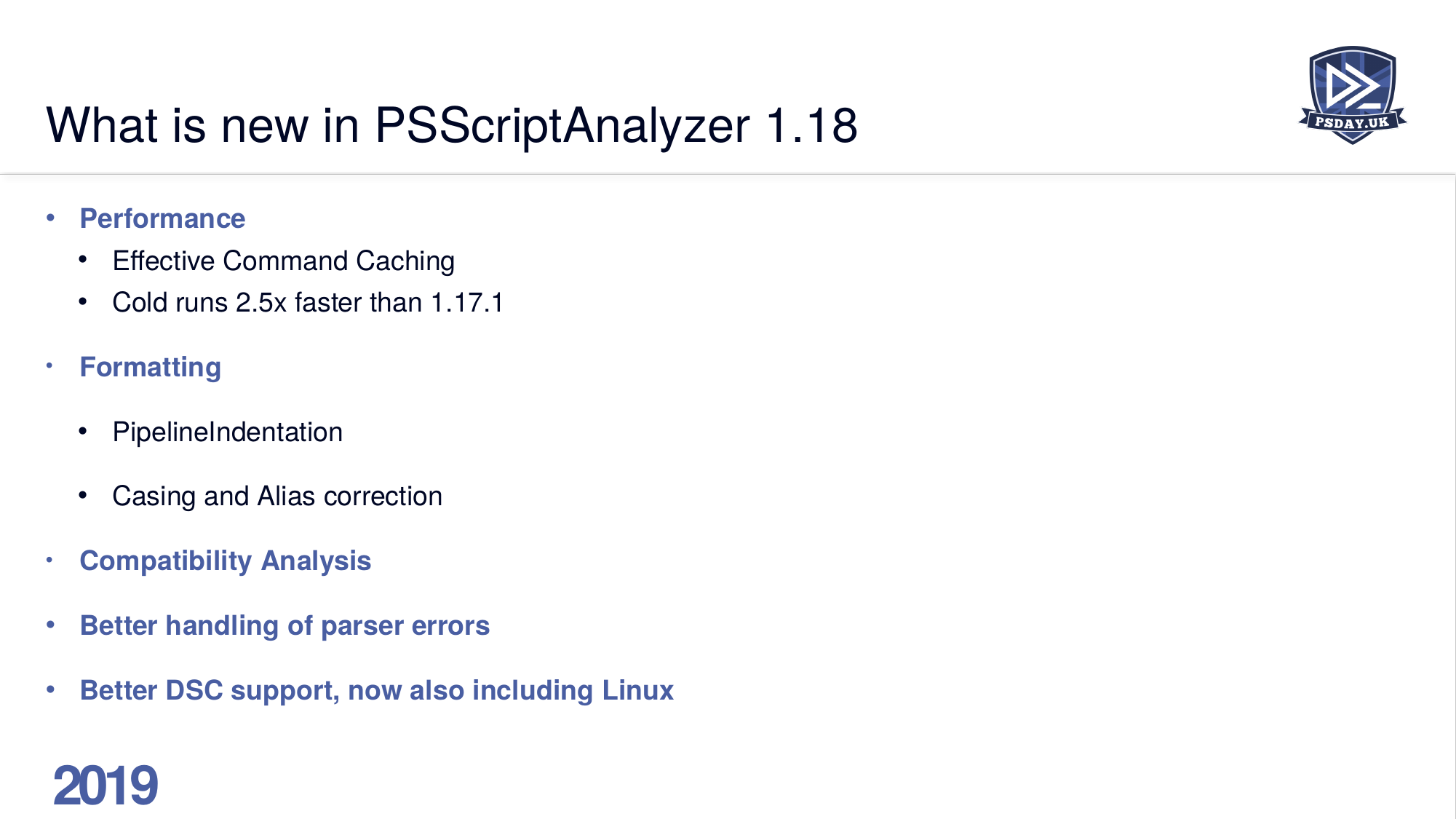

# What is new in PSScriptAnalyzer 1.18
Performance
Effective Command Caching
Cold runs 2.5x faster than 1.17.1
Formatting
PipelineIndentation
Casing and Alias correction
Compatibility Analysis
Better handling of parser errors
Better DSC support, now also including Linux